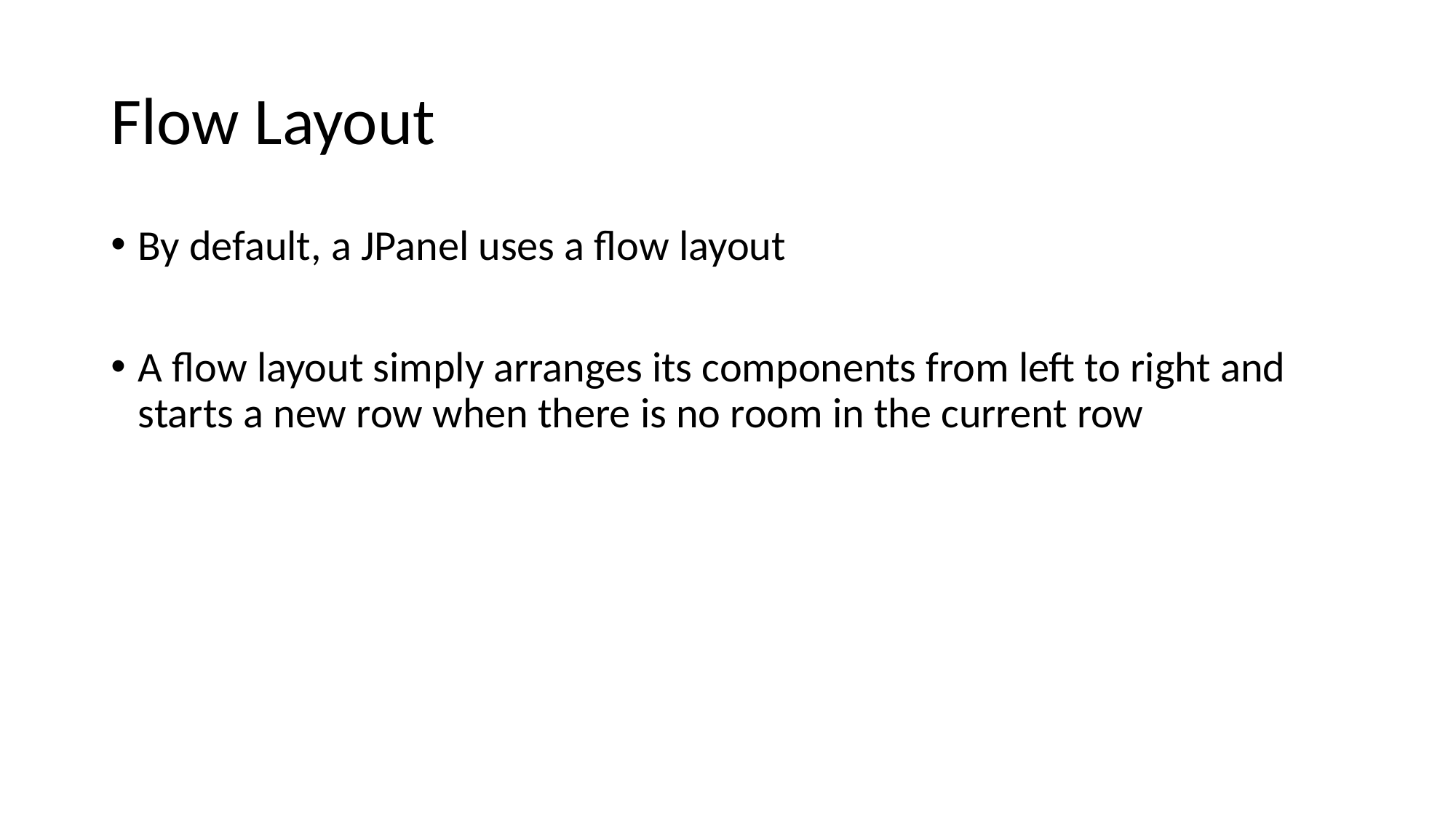

# Flow Layout
By default, a JPanel uses a flow layout

A flow layout simply arranges its components from left to right and starts a new row when there is no room in the current row